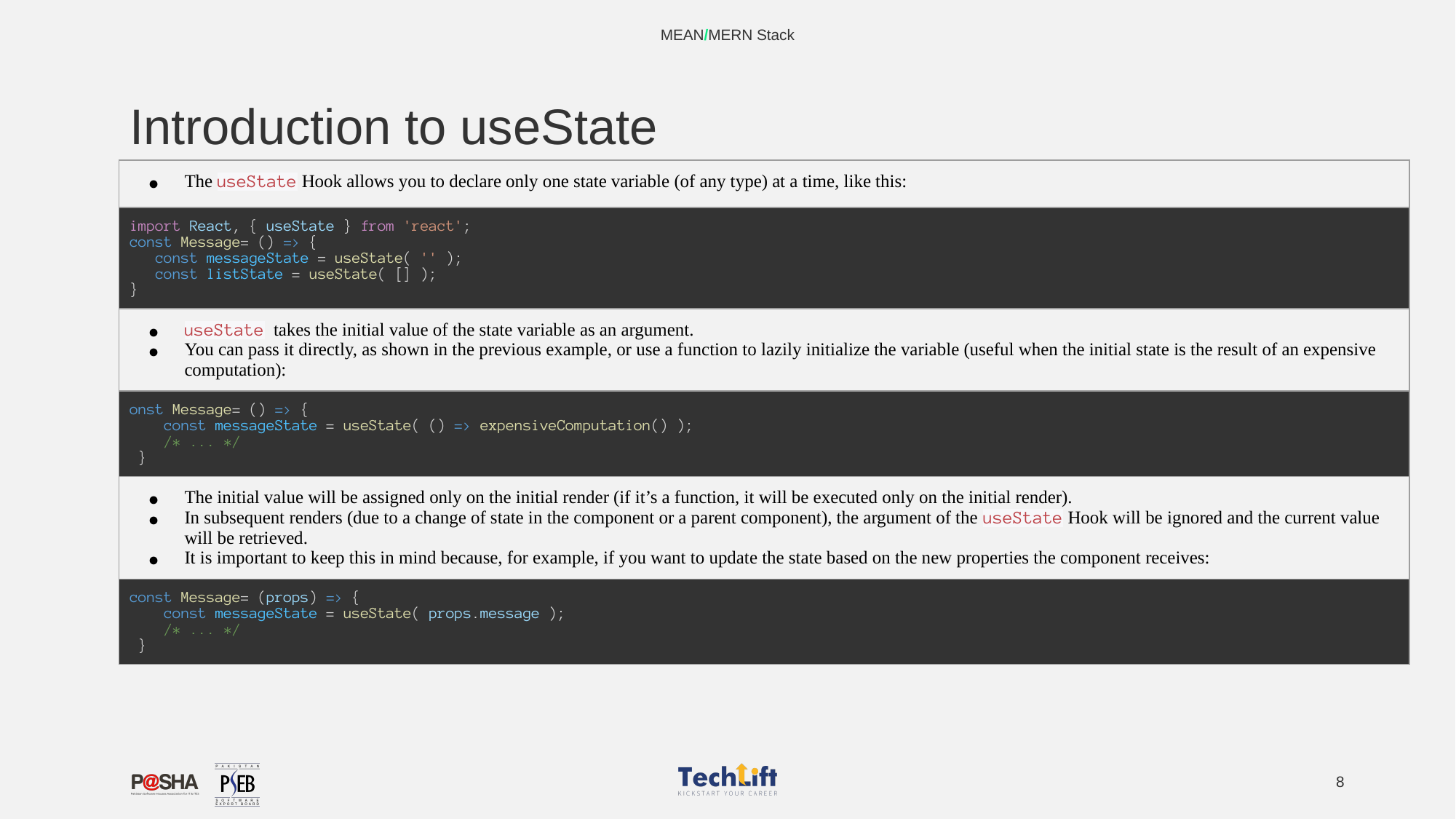

MEAN/MERN Stack
# Introduction to useState
| The useState Hook allows you to declare only one state variable (of any type) at a time, like this: |
| --- |
| import React, { useState } from 'react'; const Message= () => {    const messageState = useState( '' );    const listState = useState( [] ); } |
| useState takes the initial value of the state variable as an argument. You can pass it directly, as shown in the previous example, or use a function to lazily initialize the variable (useful when the initial state is the result of an expensive computation): |
| onst Message= () => {     const messageState = useState( () => expensiveComputation() );     /\* ... \*/  } |
| The initial value will be assigned only on the initial render (if it’s a function, it will be executed only on the initial render). In subsequent renders (due to a change of state in the component or a parent component), the argument of the useState Hook will be ignored and the current value will be retrieved. It is important to keep this in mind because, for example, if you want to update the state based on the new properties the component receives: |
| const Message= (props) => {     const messageState = useState( props.message );     /\* ... \*/  } |
8